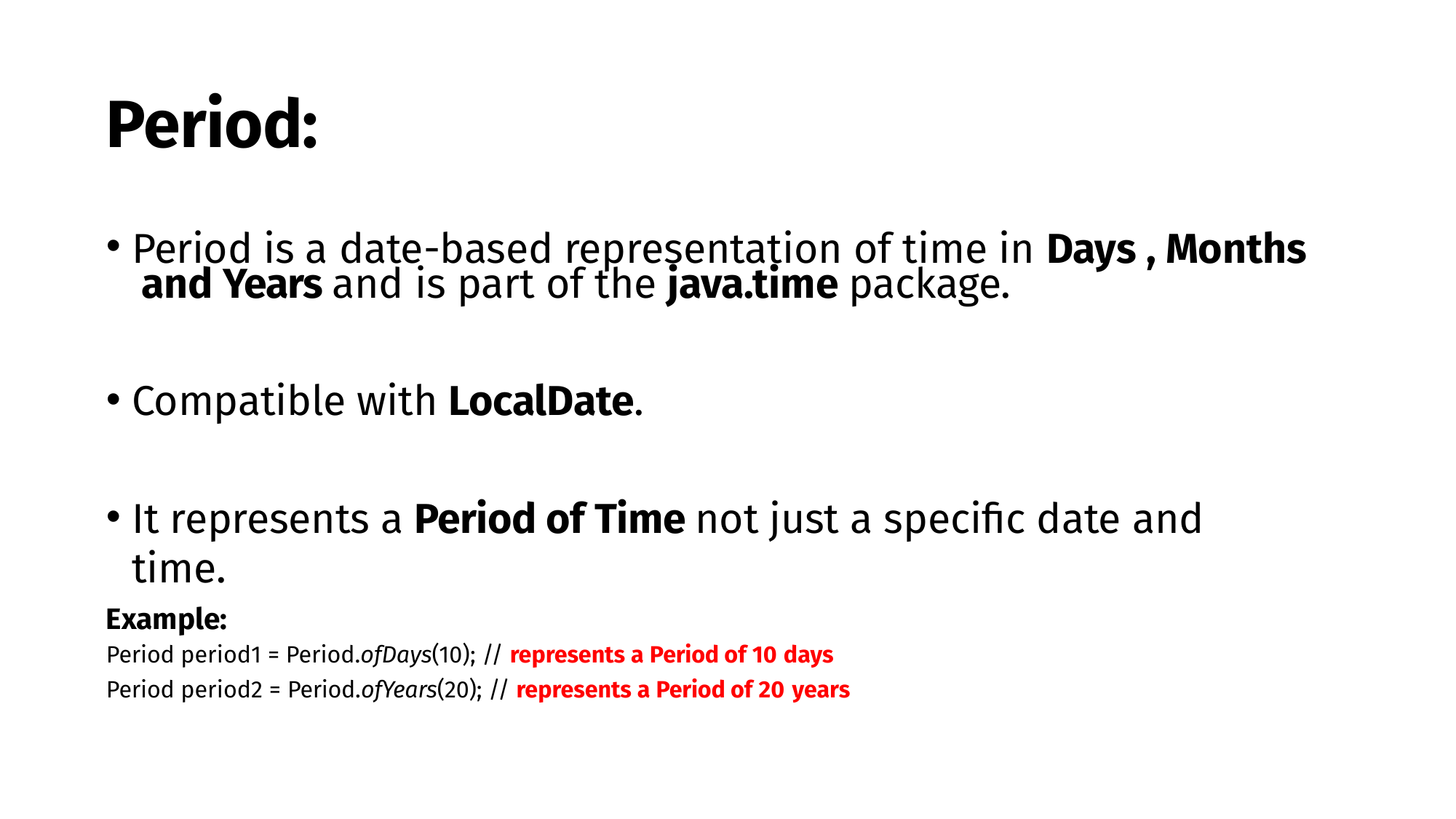

# Period:
Period is a date-based representation of time in Days , Months  and Years and is part of the java.time package.

Compatible with LocalDate.

It represents a Period of Time not just a specific date and time.
Example:
Period period1 = Period.ofDays(10); // represents a Period of 10 days
Period period2 = Period.ofYears(20); // represents a Period of 20 years